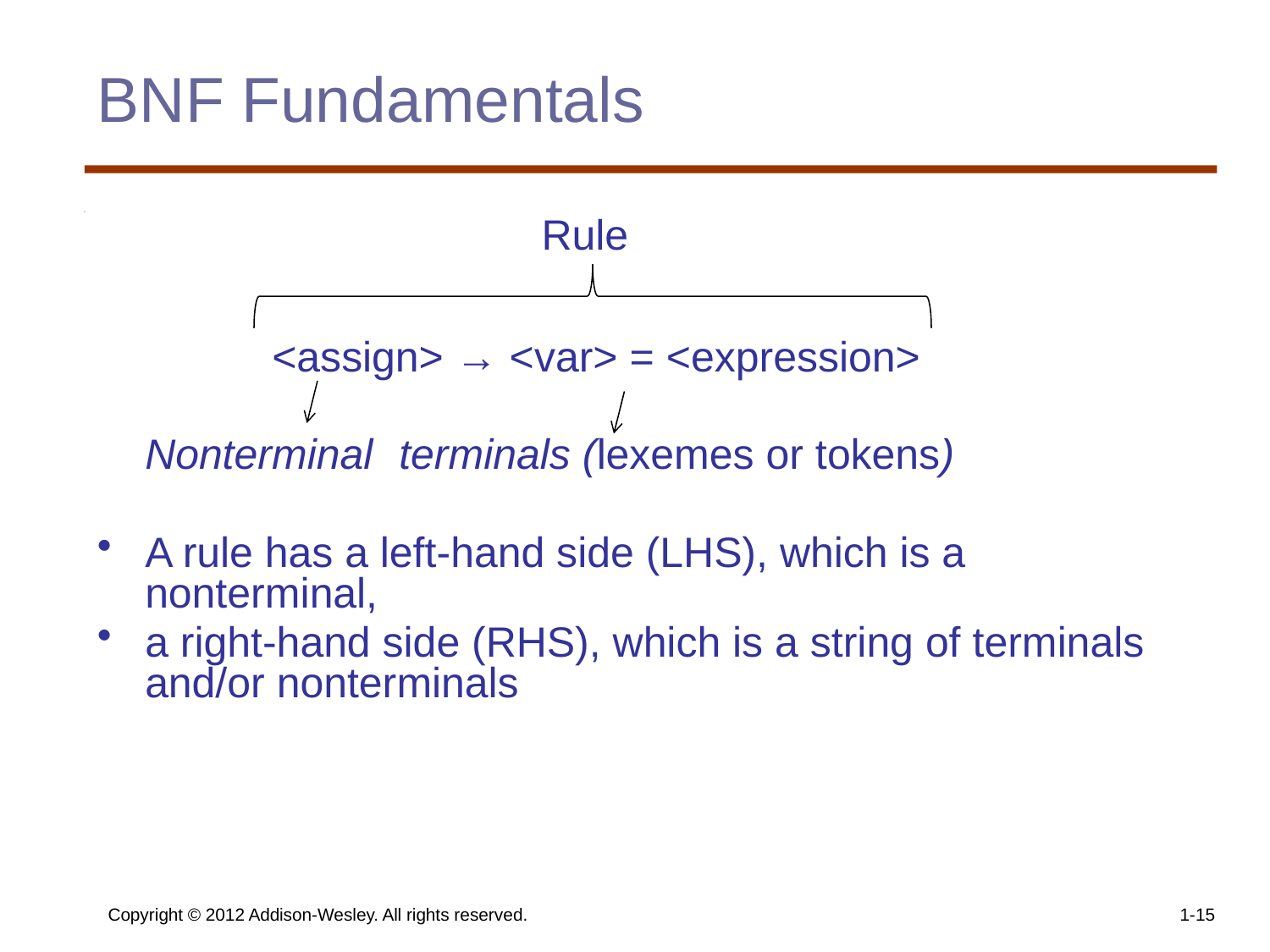

# BNF Fundamentals

		<assign> → <var> = <expression>

	Nonterminal	terminals (lexemes or tokens)

A rule has a left-hand side (LHS), which is a nonterminal,
a right-hand side (RHS), which is a string of terminals and/or nonterminals

Rule
Copyright © 2012 Addison-Wesley. All rights reserved.
1-15